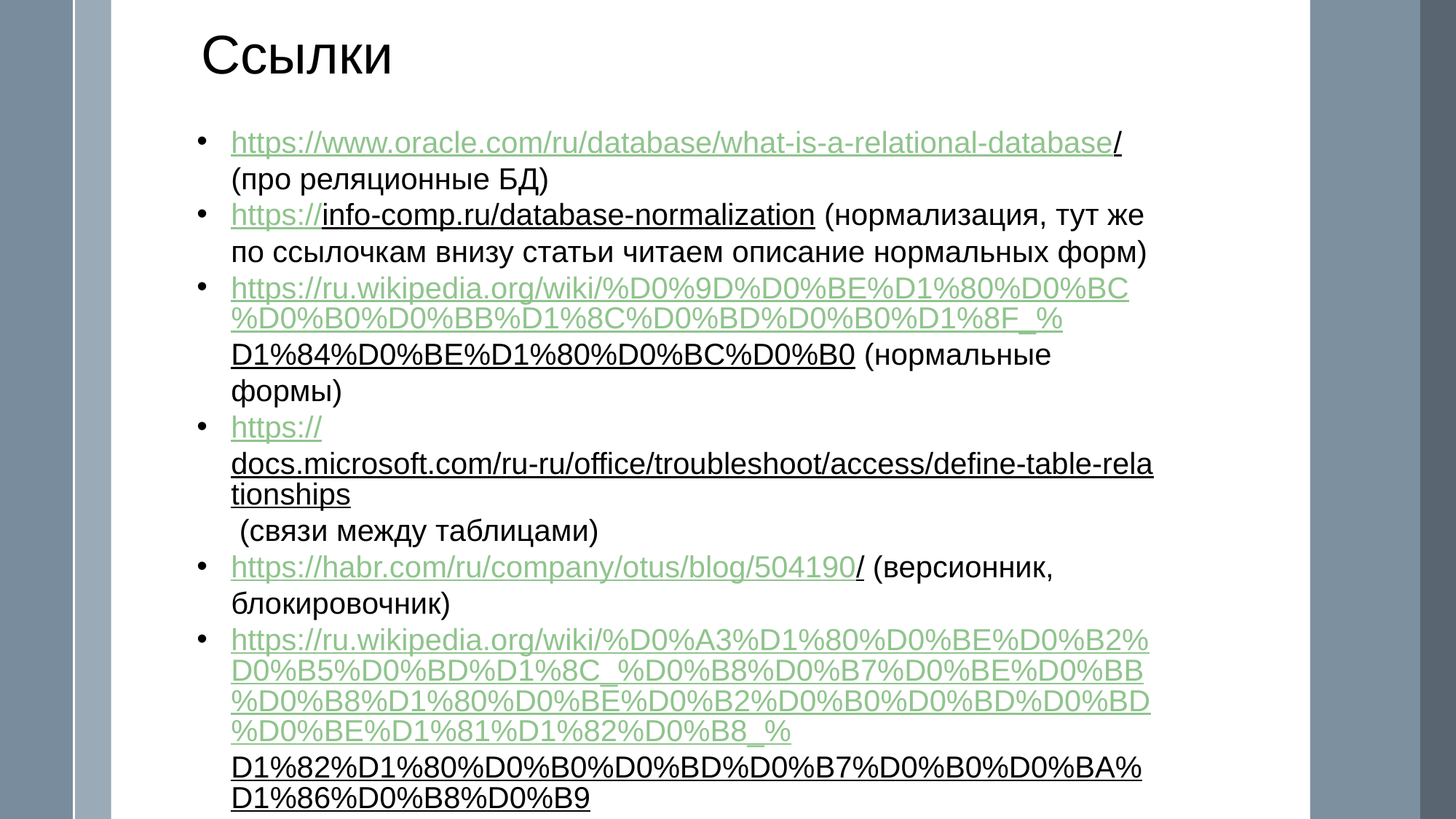

Ссылки
https://www.oracle.com/ru/database/what-is-a-relational-database/ (про реляционные БД)
https://info-comp.ru/database-normalization (нормализация, тут же по ссылочкам внизу статьи читаем описание нормальных форм)
https://ru.wikipedia.org/wiki/%D0%9D%D0%BE%D1%80%D0%BC%D0%B0%D0%BB%D1%8C%D0%BD%D0%B0%D1%8F_%D1%84%D0%BE%D1%80%D0%BC%D0%B0 (нормальные формы)
https://docs.microsoft.com/ru-ru/office/troubleshoot/access/define-table-relationships (связи между таблицами)
https://habr.com/ru/company/otus/blog/504190/ (версионник, блокировочник)
https://ru.wikipedia.org/wiki/%D0%A3%D1%80%D0%BE%D0%B2%D0%B5%D0%BD%D1%8C_%D0%B8%D0%B7%D0%BE%D0%BB%D0%B8%D1%80%D0%BE%D0%B2%D0%B0%D0%BD%D0%BD%D0%BE%D1%81%D1%82%D0%B8_%D1%82%D1%80%D0%B0%D0%BD%D0%B7%D0%B0%D0%BA%D1%86%D0%B8%D0%B9 (уровни изоляции транзакций)
https://tproger.ru/translations/sql-recap/ (мануальчик по sql)